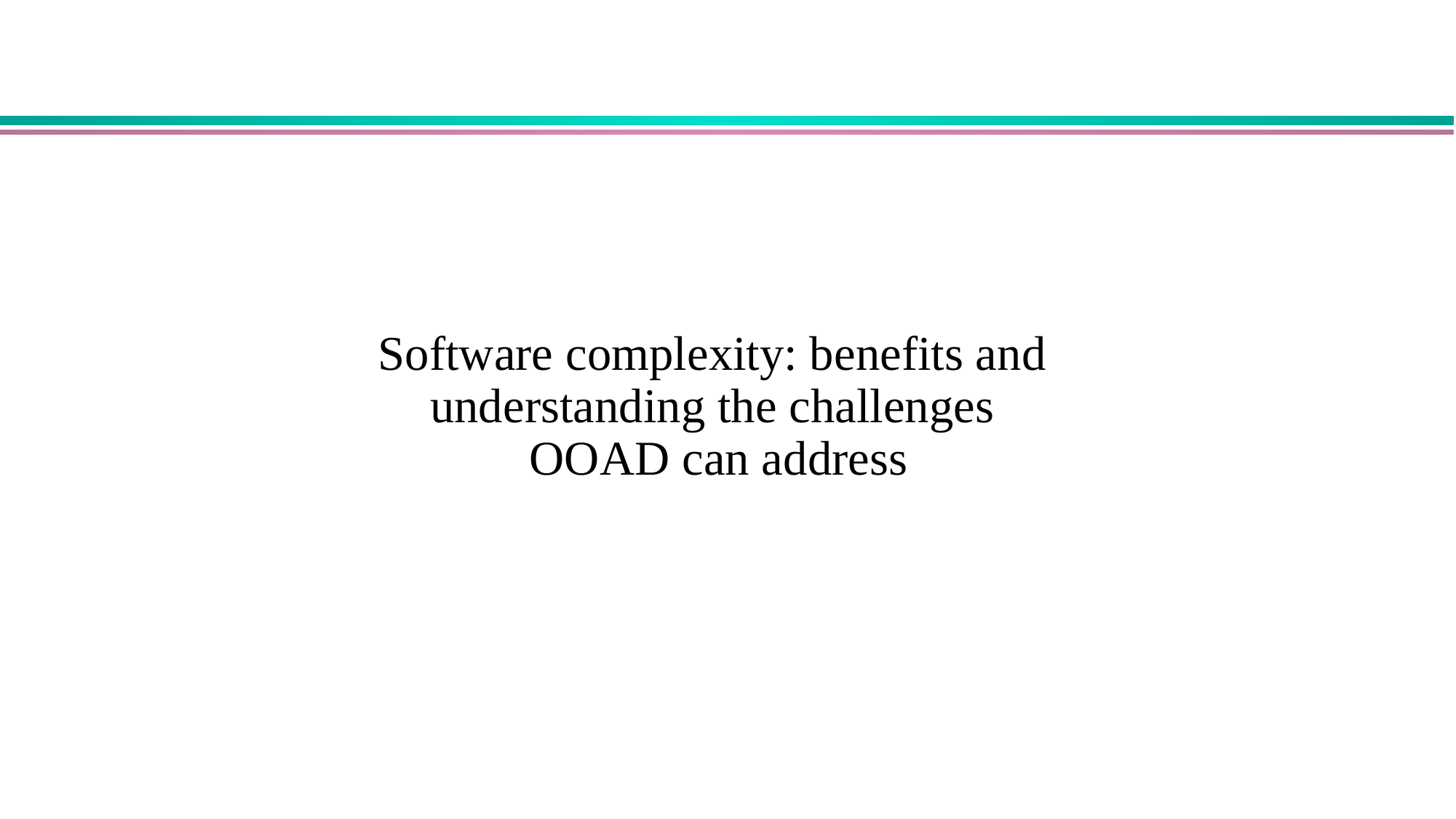

# Software complexity: benefits and understanding the challenges OOAD can address